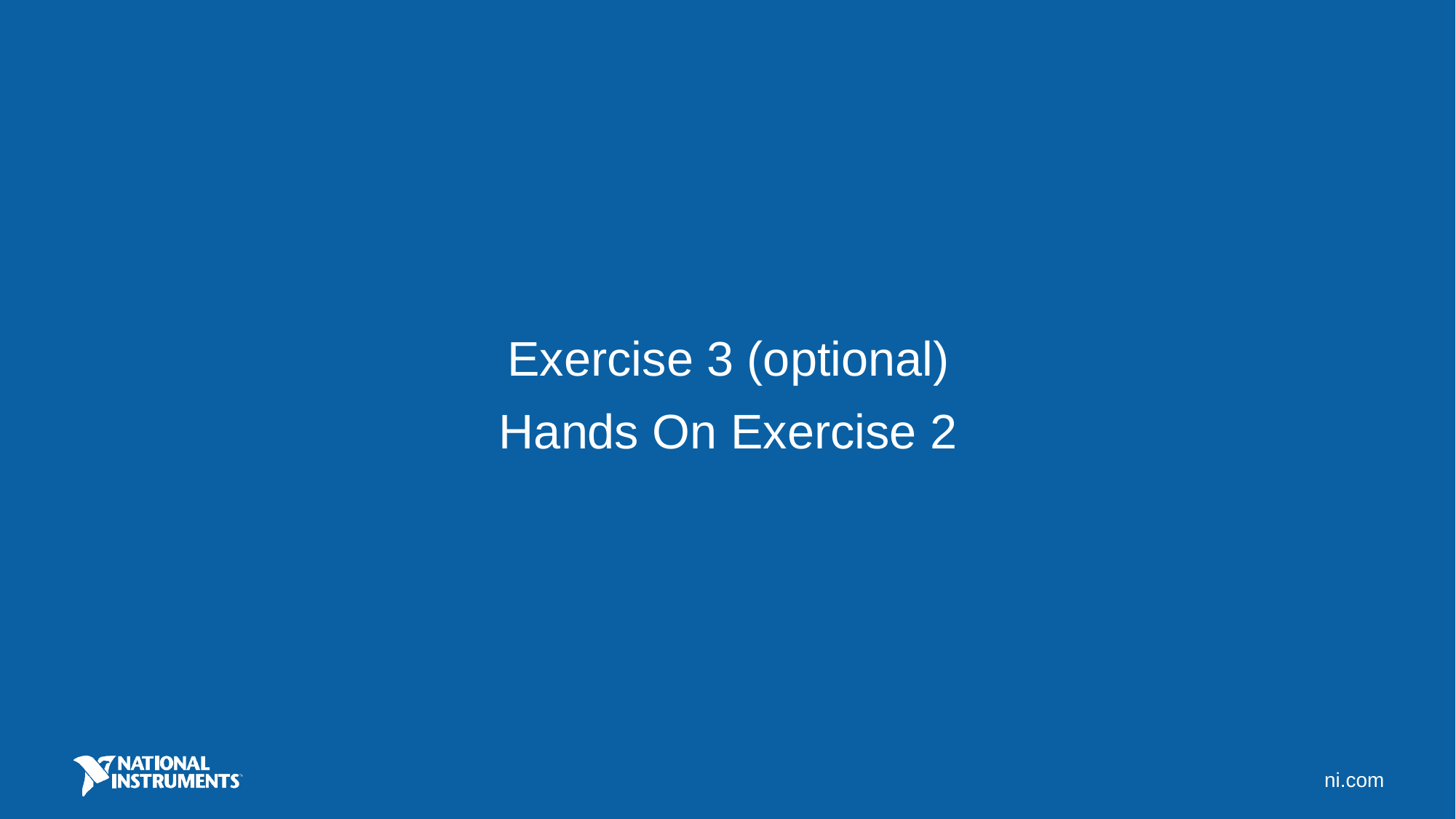

Exercise 3 (optional)
Hands On Exercise 2